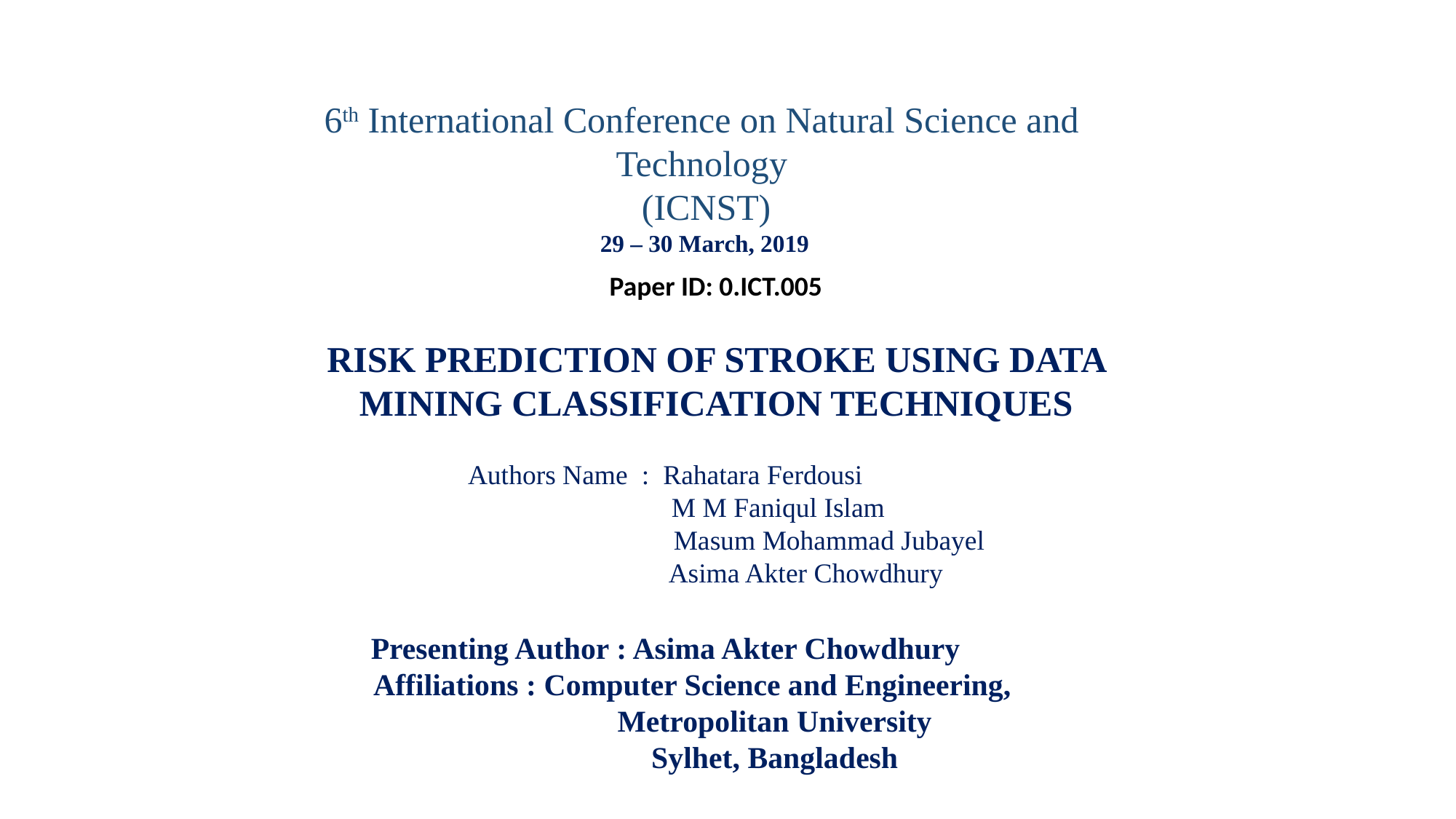

6th International Conference on Natural Science and Technology
 (ICNST)
 29 – 30 March, 2019
Paper ID: 0.ICT.005
RISK PREDICTION OF STROKE USING DATA MINING CLASSIFICATION TECHNIQUES
Authors Name  :  Rahatara Ferdousi
               		 M M Faniqul Islam
			Masum Mohammad Jubayel
	          	         Asima Akter Chowdhury

Presenting Author : Asima Akter Chowdhury
       Affiliations : Computer Science and Engineering,
		Metropolitan University
		Sylhet, Bangladesh